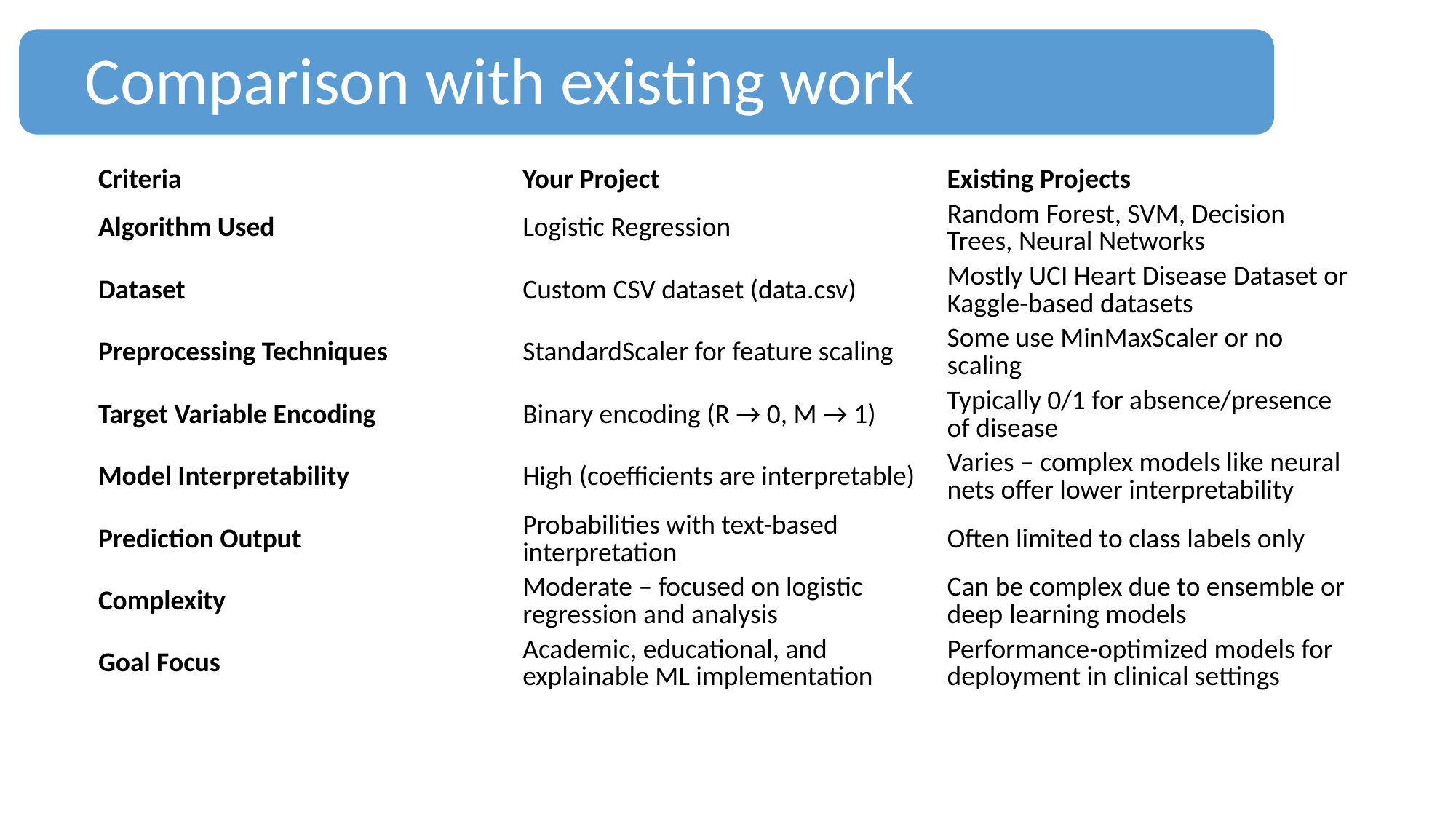

Comparison with existing work
| Criteria | Your Project | Existing Projects |
| --- | --- | --- |
| Algorithm Used | Logistic Regression | Random Forest, SVM, Decision Trees, Neural Networks |
| Dataset | Custom CSV dataset (data.csv) | Mostly UCI Heart Disease Dataset or Kaggle-based datasets |
| Preprocessing Techniques | StandardScaler for feature scaling | Some use MinMaxScaler or no scaling |
| Target Variable Encoding | Binary encoding (R → 0, M → 1) | Typically 0/1 for absence/presence of disease |
| Model Interpretability | High (coefficients are interpretable) | Varies – complex models like neural nets offer lower interpretability |
| Prediction Output | Probabilities with text-based interpretation | Often limited to class labels only |
| Complexity | Moderate – focused on logistic regression and analysis | Can be complex due to ensemble or deep learning models |
| Goal Focus | Academic, educational, and explainable ML implementation | Performance-optimized models for deployment in clinical settings |